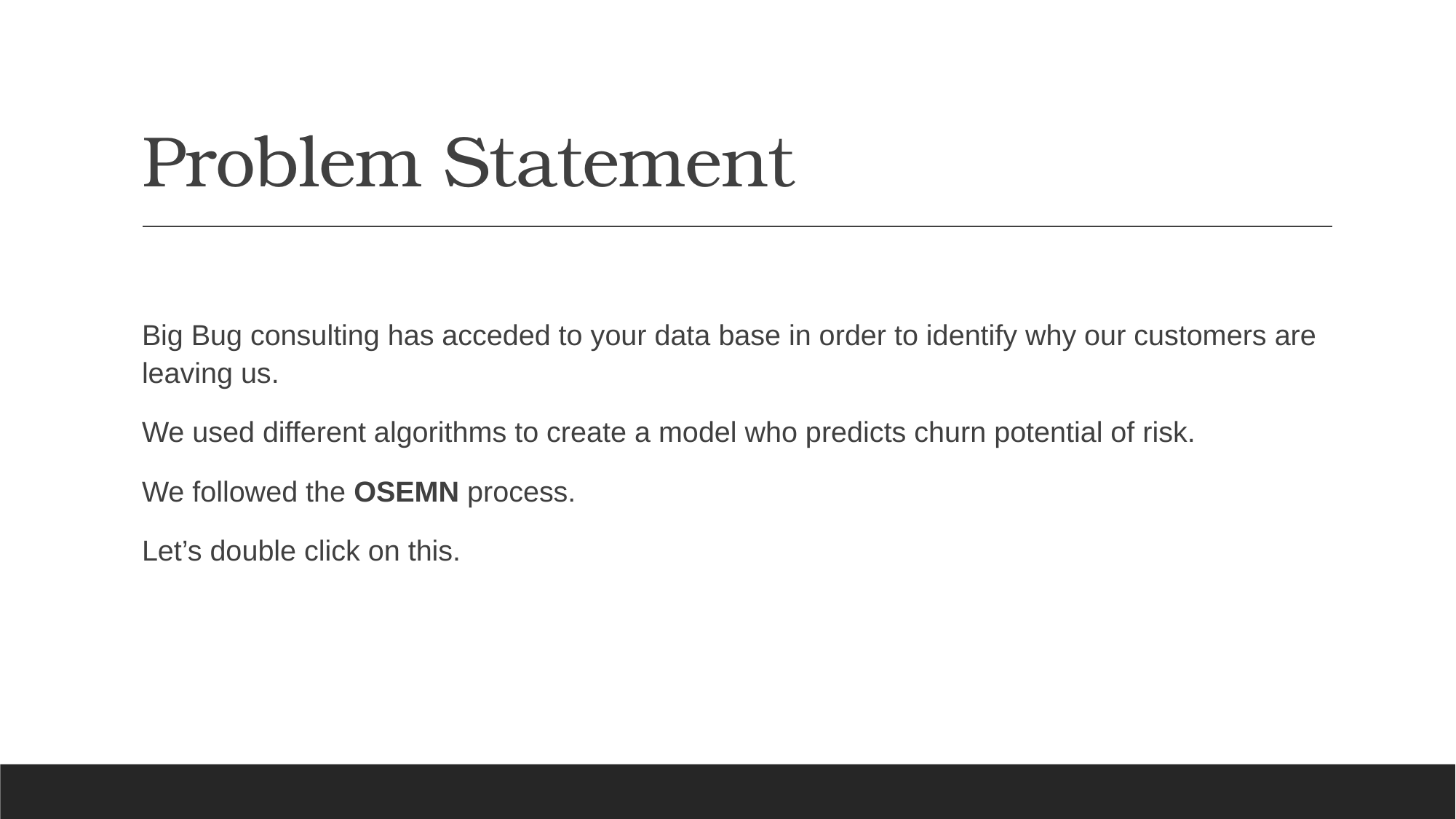

# Problem Statement

Big Bug consulting has acceded to your data base in order to identify why our customers are leaving us.
We used different algorithms to create a model who predicts churn potential of risk.
We followed the OSEMN process.
Let’s double click on this.